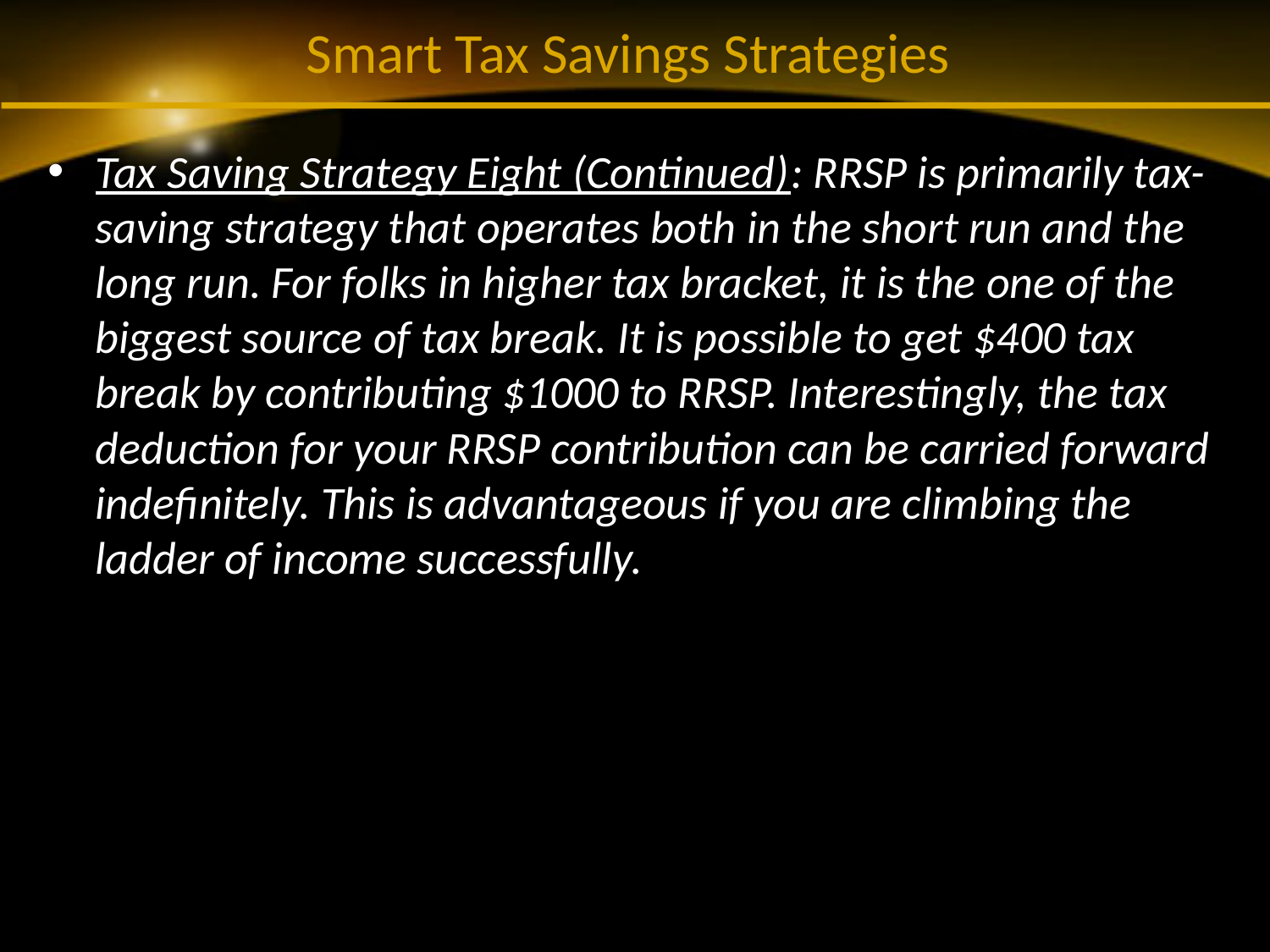

# Smart Tax Savings Strategies

Tax Saving Strategy Eight (Continued): RRSP is primarily tax-saving strategy that operates both in the short run and the long run. For folks in higher tax bracket, it is the one of the biggest source of tax break. It is possible to get $400 tax break by contributing $1000 to RRSP. Interestingly, the tax deduction for your RRSP contribution can be carried forward indefinitely. This is advantageous if you are climbing the ladder of income successfully.